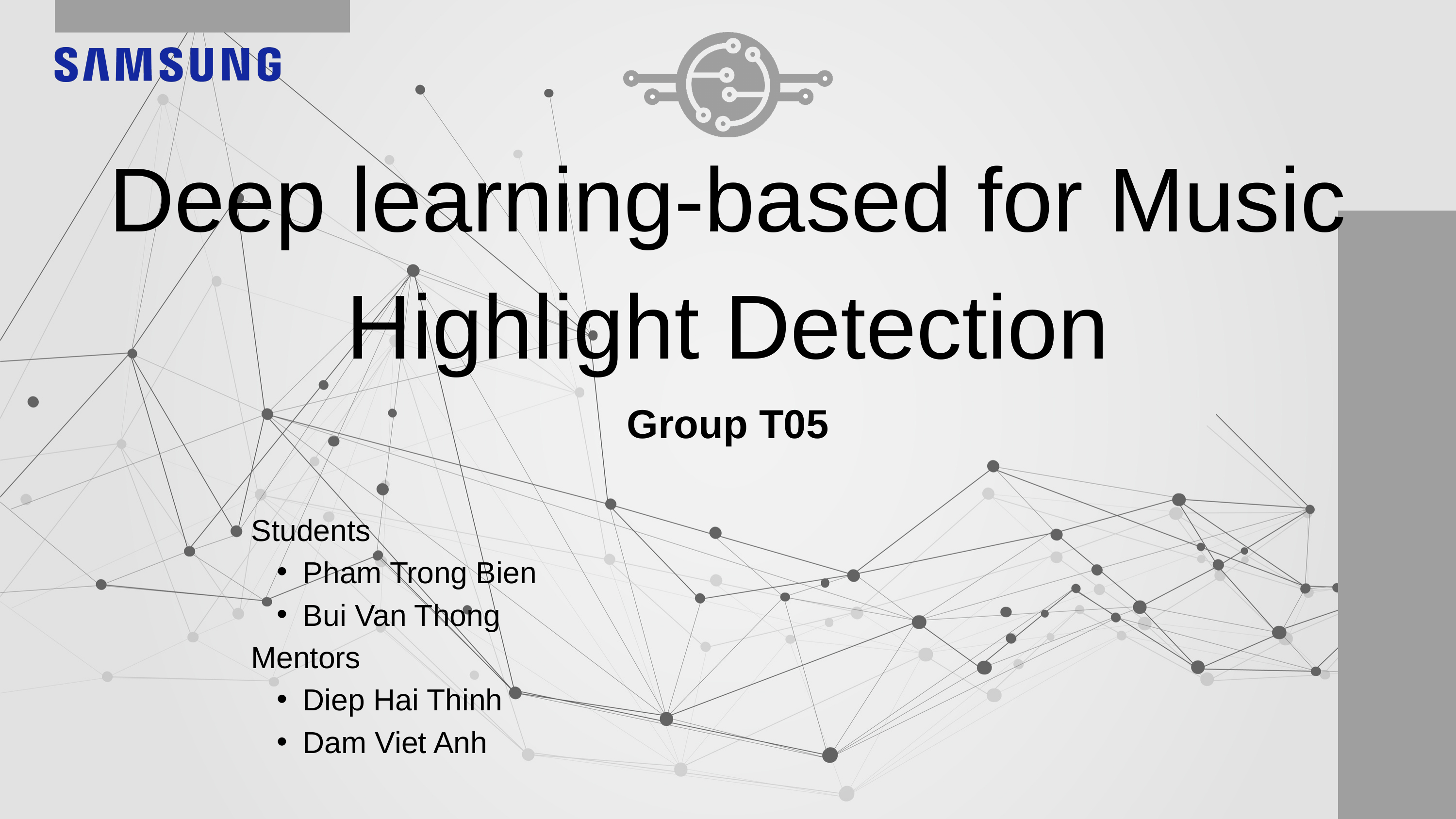

Deep learning-based for Music Highlight Detection

Group T05

Students
Pham Trong Bien
Bui Van Thong
Mentors
Diep Hai Thinh
Dam Viet Anh